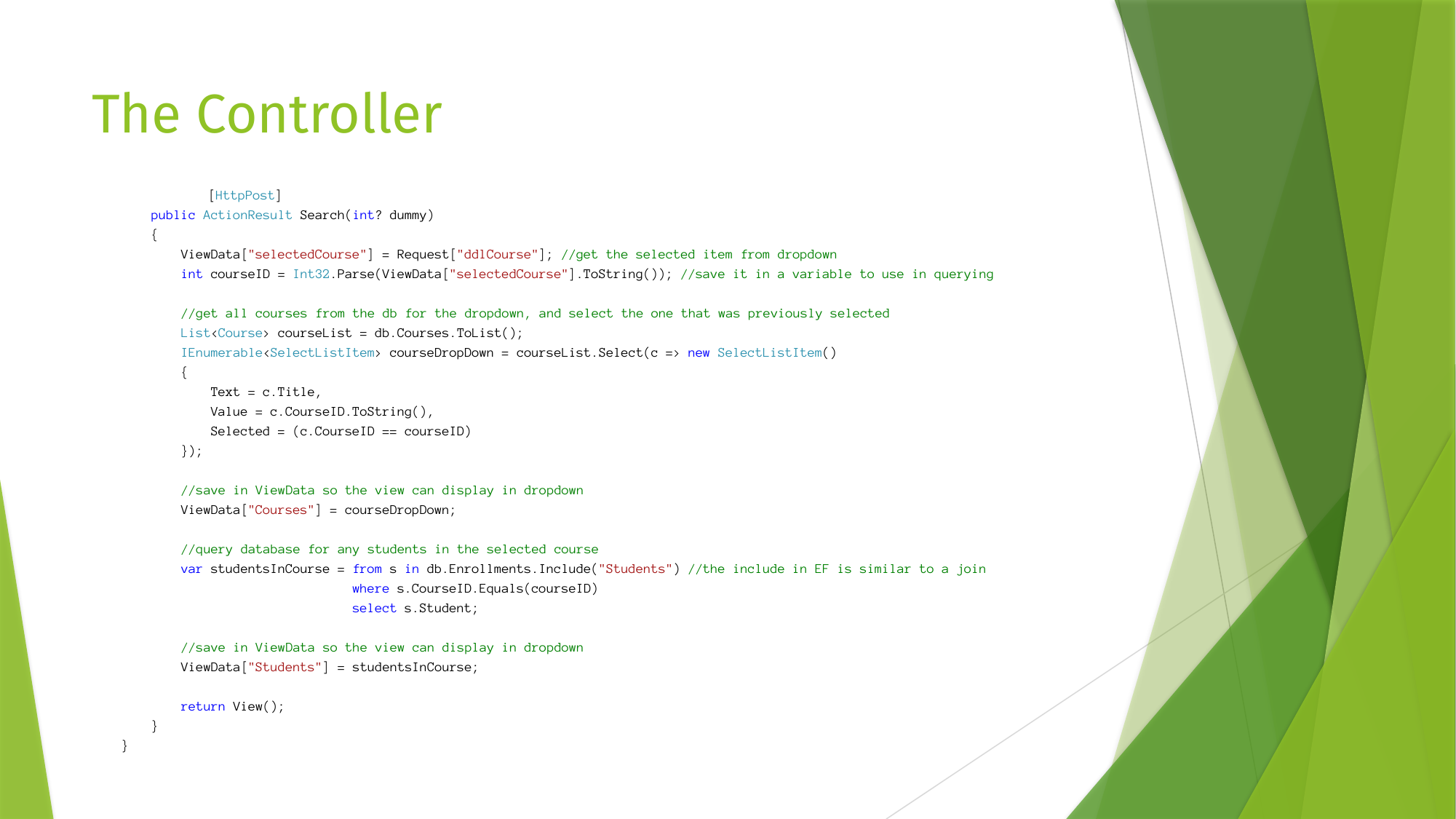

# The Controller
	 [HttpPost]
        public ActionResult Search(int? dummy)
        {
            ViewData["selectedCourse"] = Request["ddlCourse"]; //get the selected item from dropdown
            int courseID = Int32.Parse(ViewData["selectedCourse"].ToString()); //save it in a variable to use in querying

            //get all courses from the db for the dropdown, and select the one that was previously selected
            List<Course> courseList = db.Courses.ToList();
            IEnumerable<SelectListItem> courseDropDown = courseList.Select(c => new SelectListItem()
            {
                Text = c.Title,
                Value = c.CourseID.ToString(),
                Selected = (c.CourseID == courseID)
            });

            //save in ViewData so the view can display in dropdown
            ViewData["Courses"] = courseDropDown;

            //query database for any students in the selected course
            var studentsInCourse = from s in db.Enrollments.Include("Students") //the include in EF is similar to a join
                                   where s.CourseID.Equals(courseID)
                                   select s.Student;

            //save in ViewData so the view can display in dropdown
            ViewData["Students"] = studentsInCourse;

            return View();
        }
    }